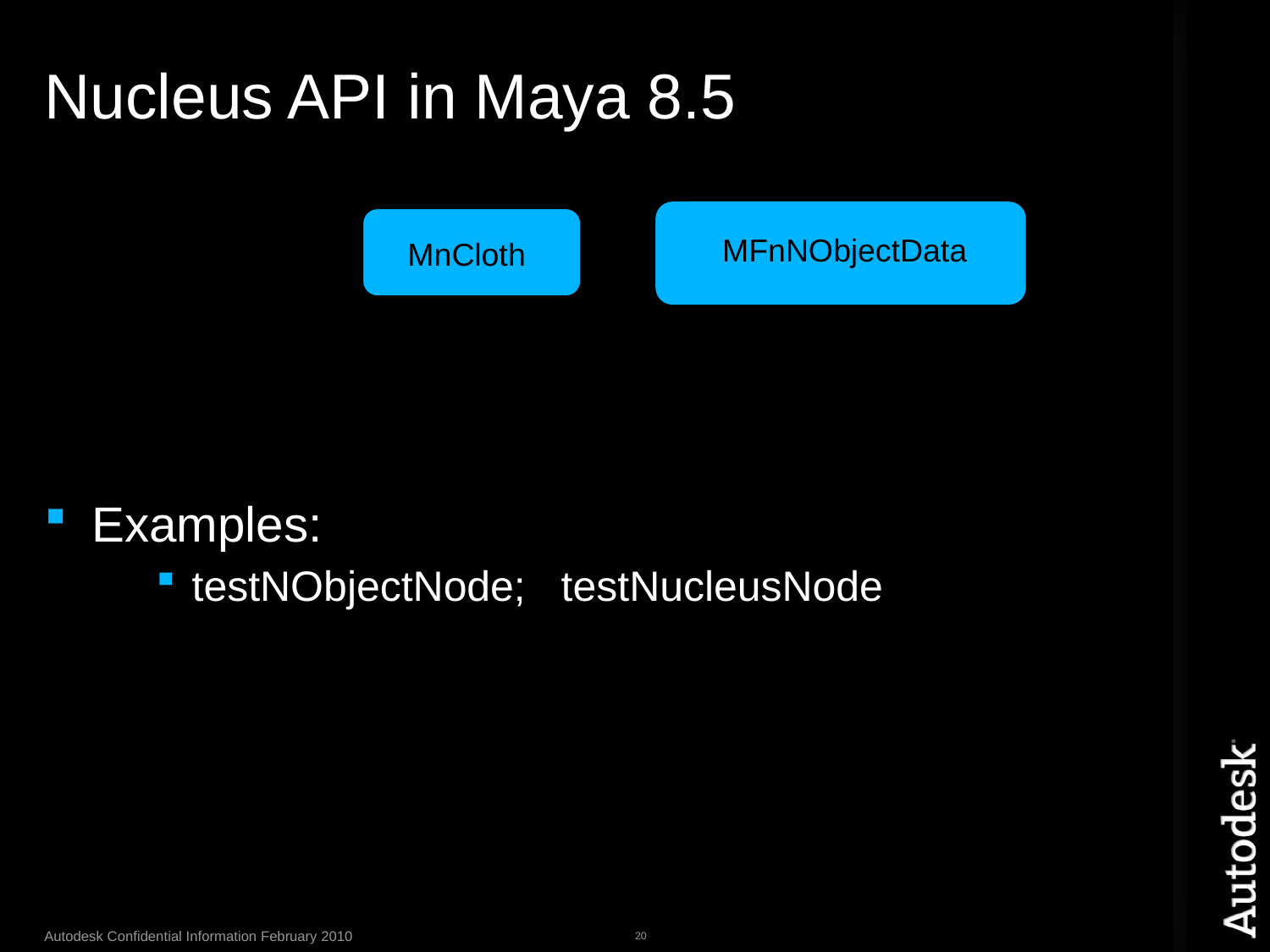

# Nucleus API in Maya 8.5

Examples:
 testNObjectNode;   testNucleusNode

MFnNObjectData

MnCloth